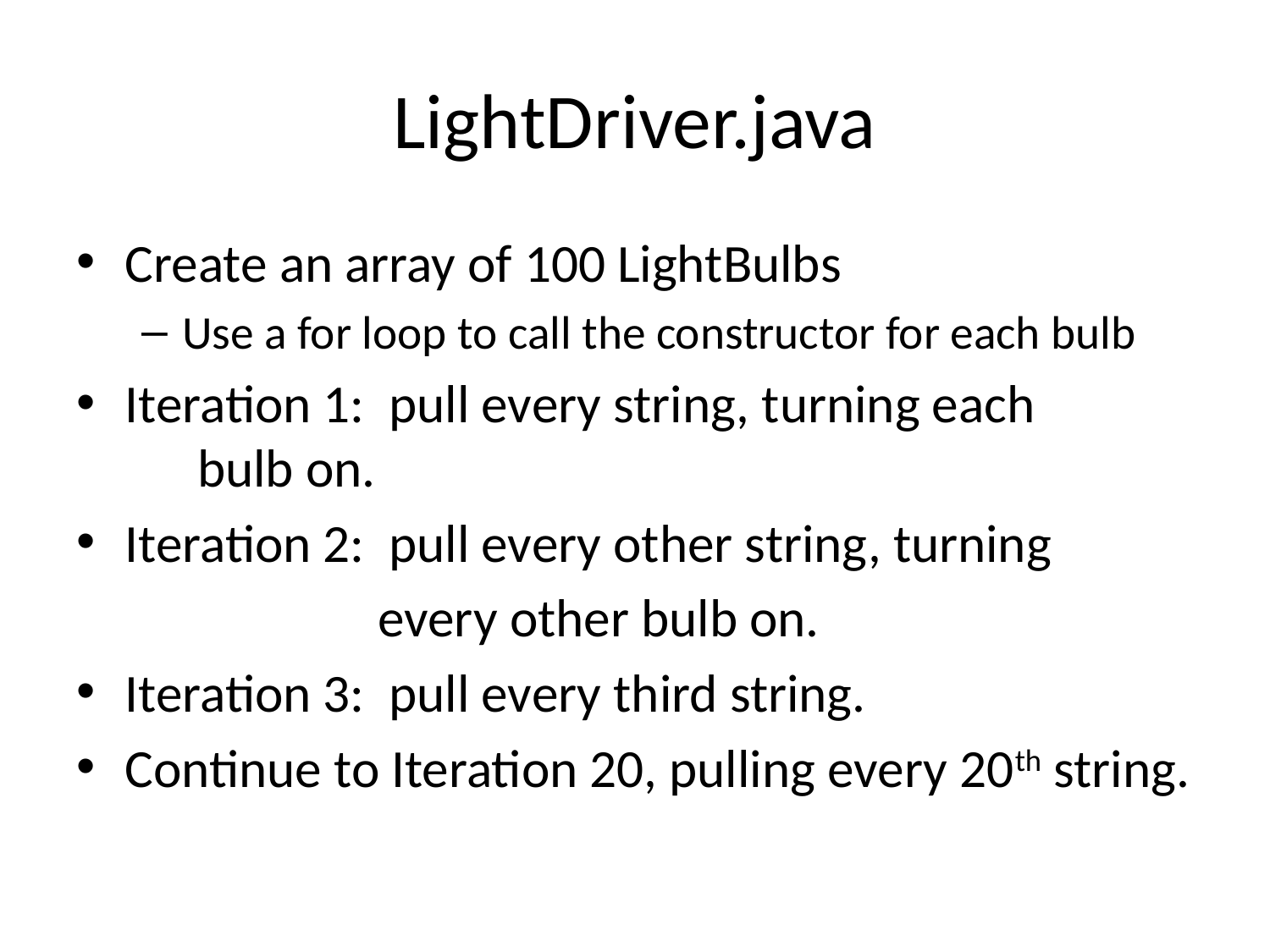

# LightDriver.java
Create an array of 100 LightBulbs
Use a for loop to call the constructor for each bulb
Iteration 1:  pull every string, turning each 		               bulb on.
Iteration 2:  pull every other string, turning
		     every other bulb on.
Iteration 3:  pull every third string.
Continue to Iteration 20, pulling every 20th string.